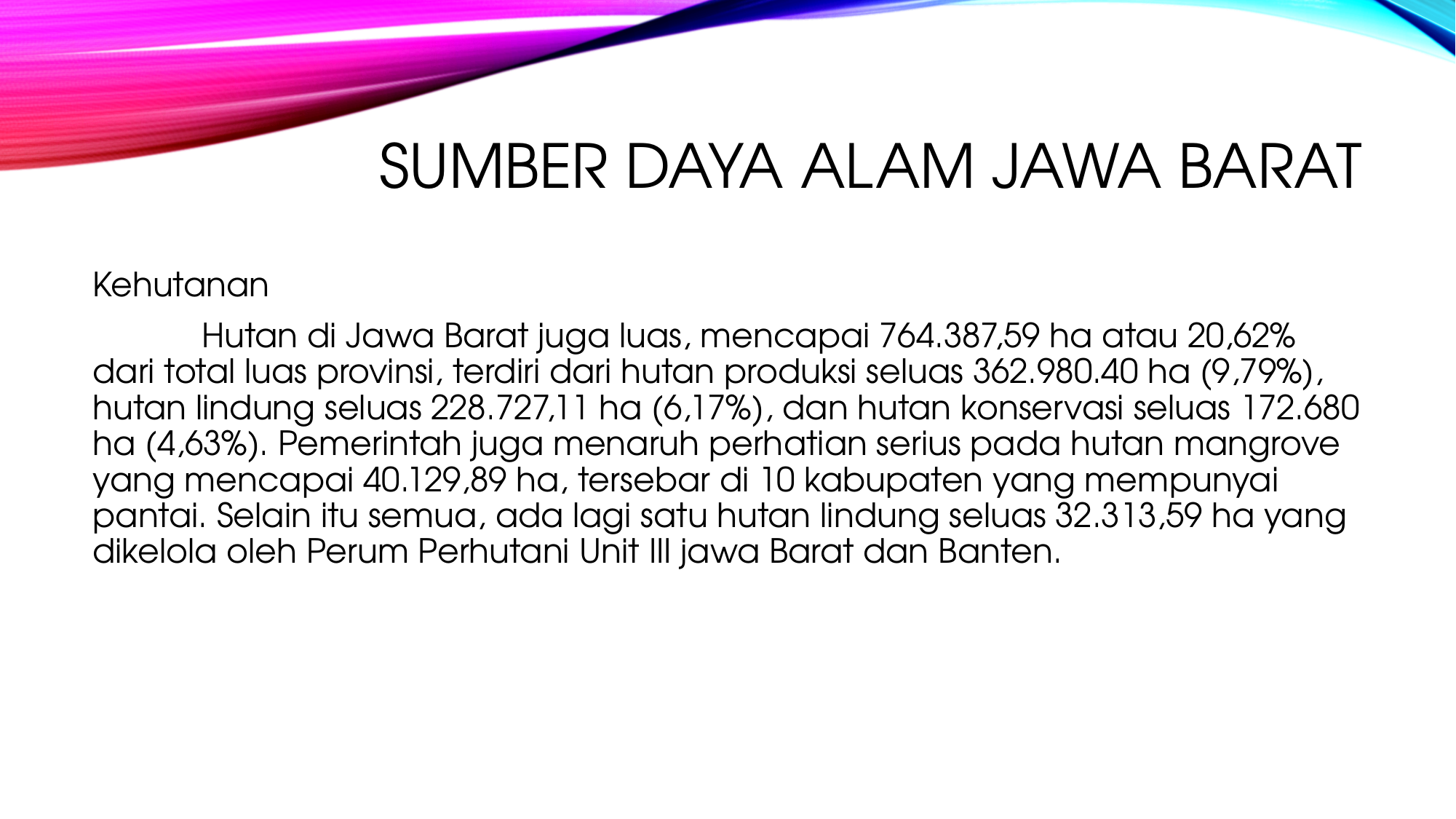

# Sumber daya alam jawa barat
Kehutanan
	Hutan di Jawa Barat juga luas, mencapai 764.387,59 ha atau 20,62% dari total luas provinsi, terdiri dari hutan produksi seluas 362.980.40 ha (9,79%), hutan lindung seluas 228.727,11 ha (6,17%), dan hutan konservasi seluas 172.680 ha (4,63%). Pemerintah juga menaruh perhatian serius pada hutan mangrove yang mencapai 40.129,89 ha, tersebar di 10 kabupaten yang mempunyai pantai. Selain itu semua, ada lagi satu hutan lindung seluas 32.313,59 ha yang dikelola oleh Perum Perhutani Unit III jawa Barat dan Banten.